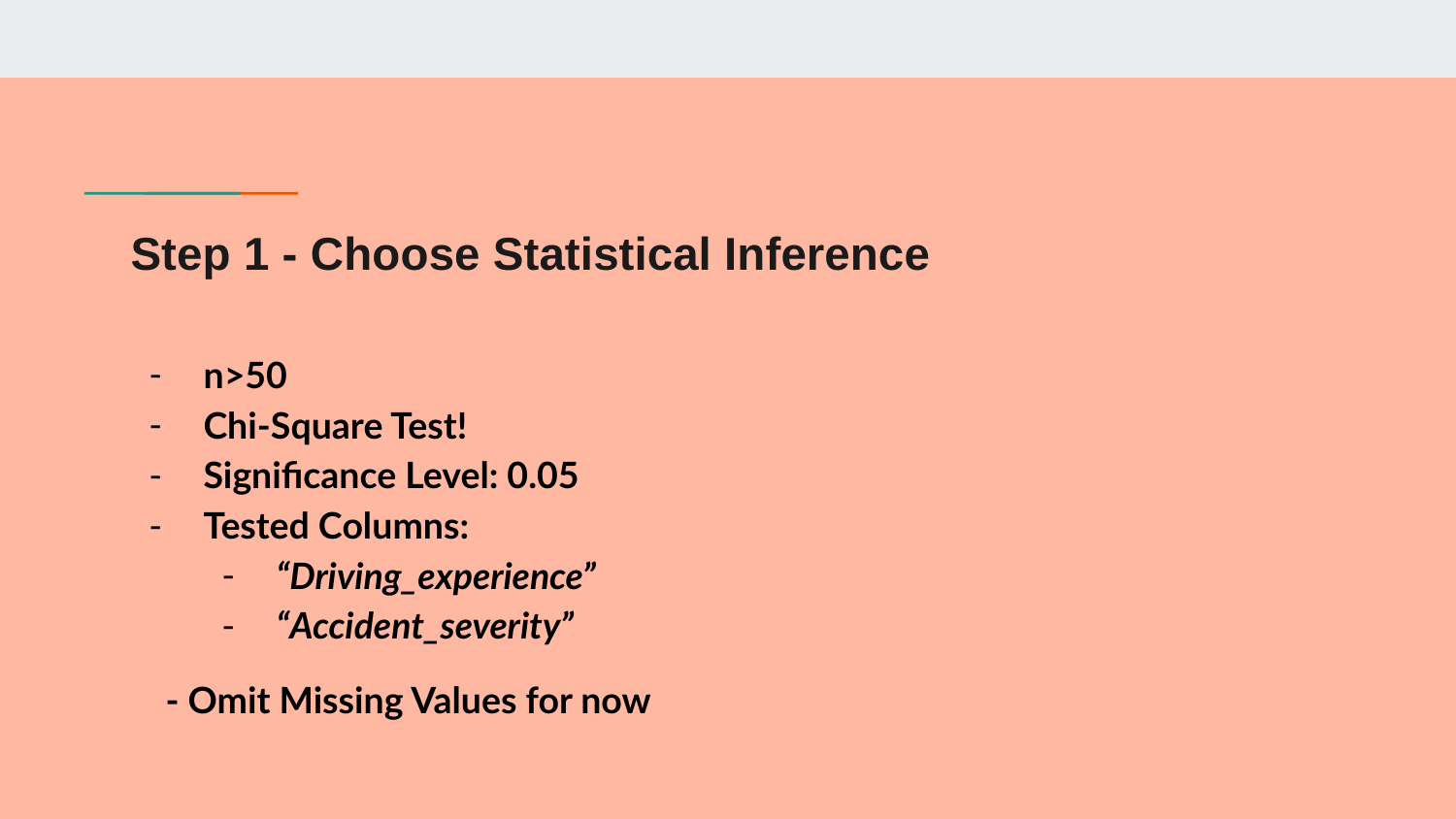

# Step 1 - Choose Statistical Inference
n>50
Chi-Square Test!
Significance Level: 0.05
Tested Columns:
“Driving_experience”
“Accident_severity”
    - Omit Missing Values for now